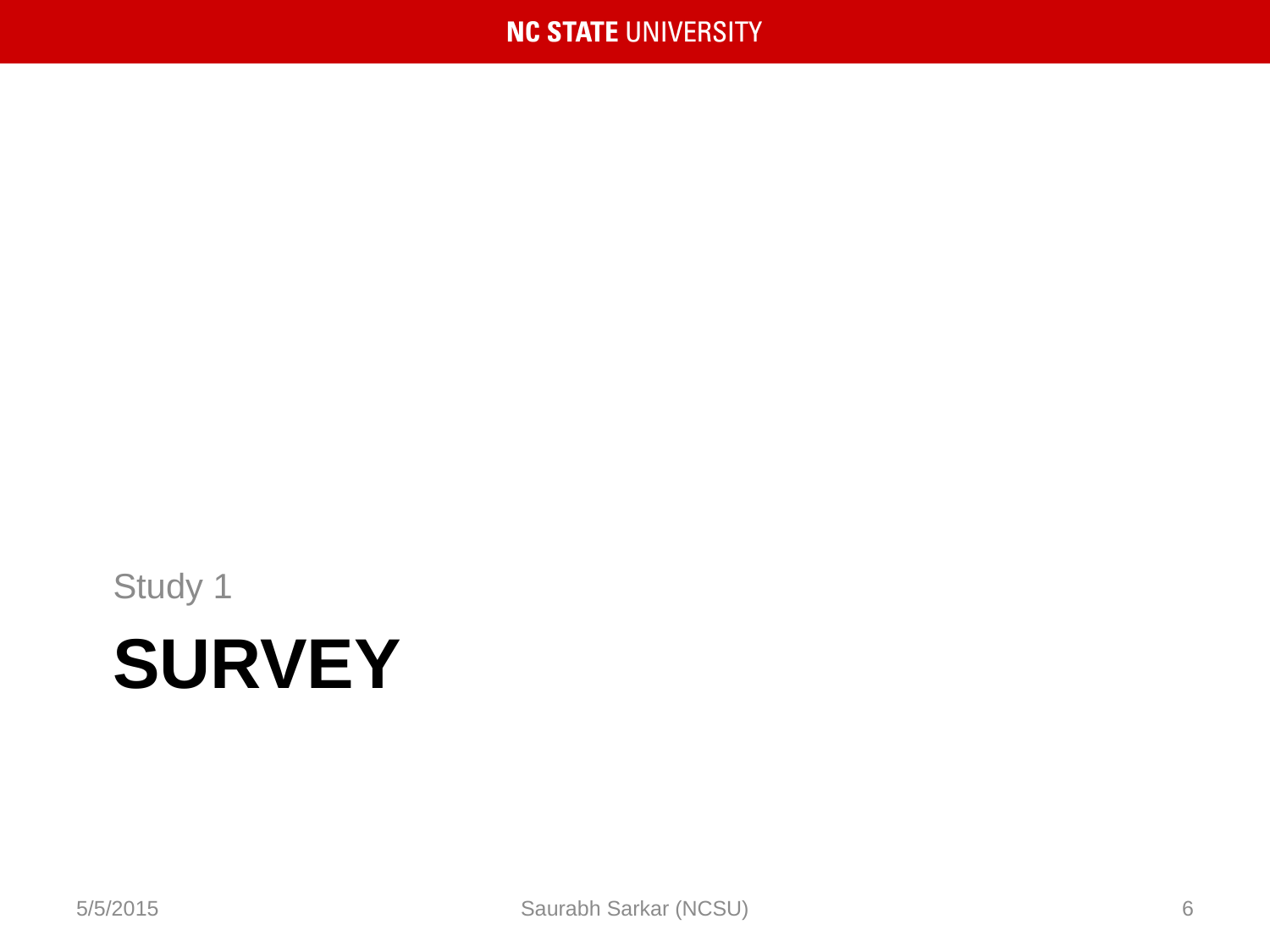

Study 1
# Survey
5/5/2015
Saurabh Sarkar (NCSU)
6